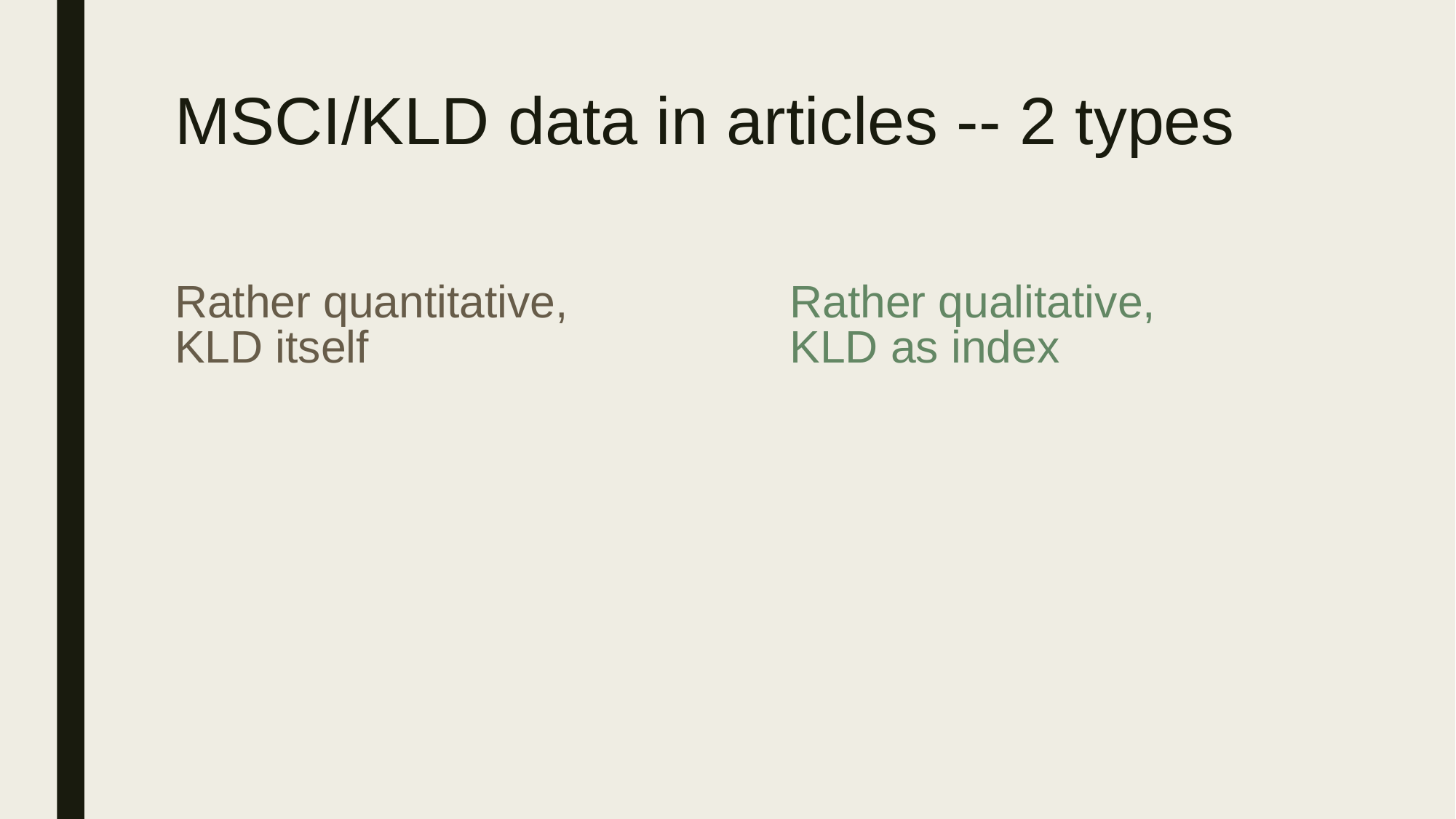

# MSCI/KLD data in articles -- 2 types
Rather quantitative,
KLD itself
Rather qualitative,
KLD as index